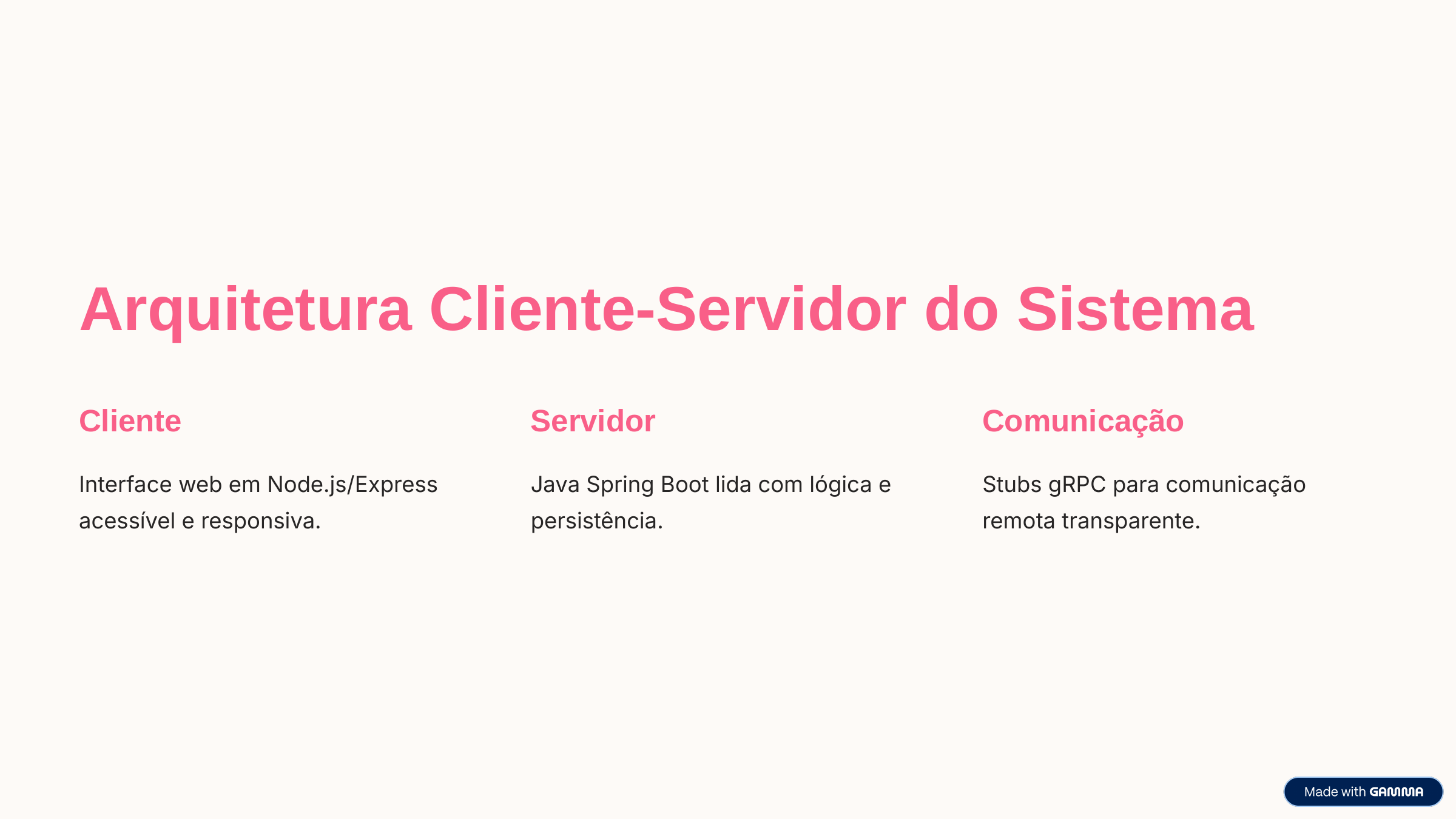

Arquitetura Cliente-Servidor do Sistema
Cliente
Servidor
Comunicação
Interface web em Node.js/Express acessível e responsiva.
Java Spring Boot lida com lógica e persistência.
Stubs gRPC para comunicação remota transparente.